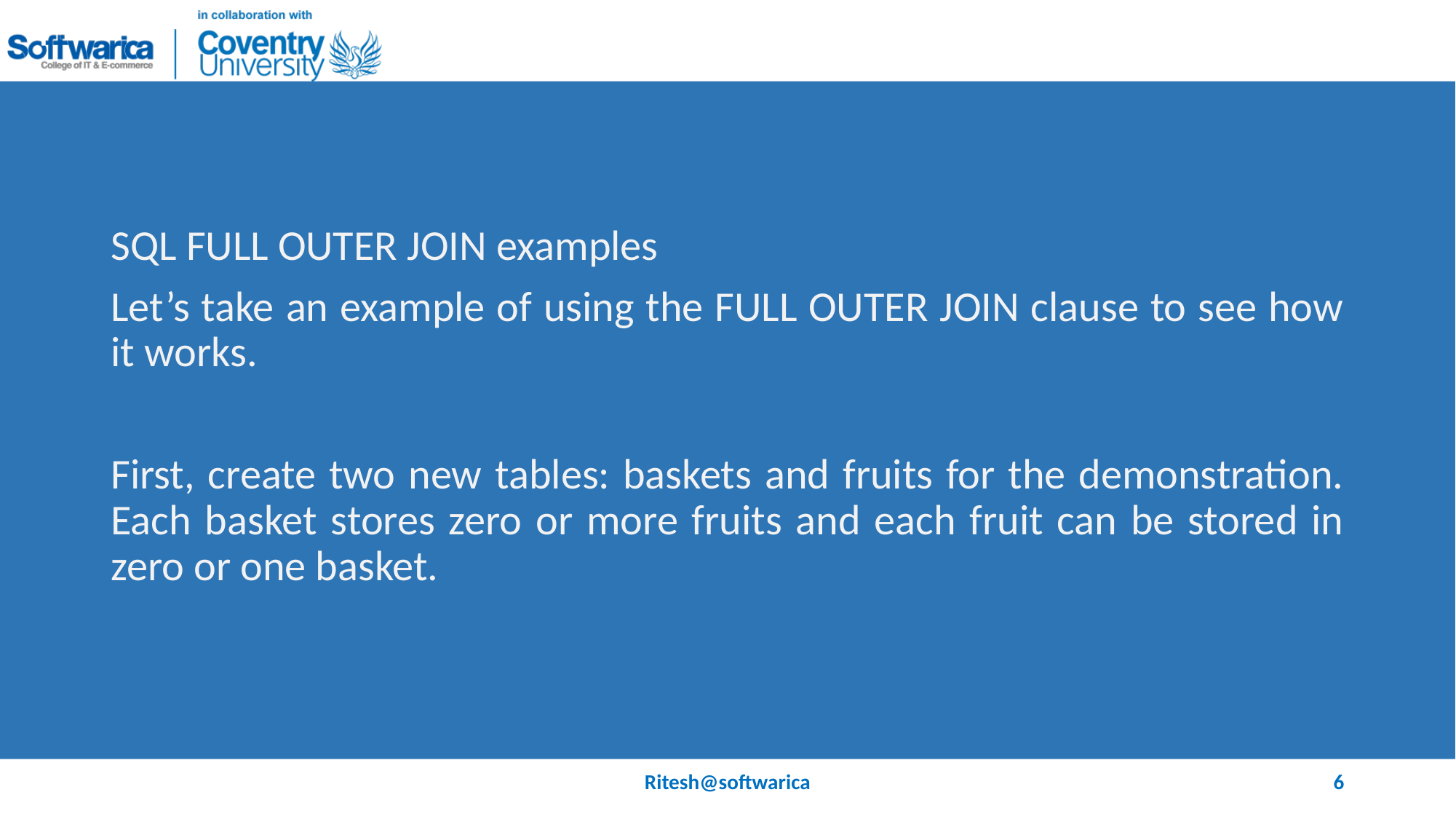

#
SQL FULL OUTER JOIN examples
Let’s take an example of using the FULL OUTER JOIN clause to see how it works.

First, create two new tables: baskets and fruits for the demonstration. Each basket stores zero or more fruits and each fruit can be stored in zero or one basket.
Ritesh@softwarica
6